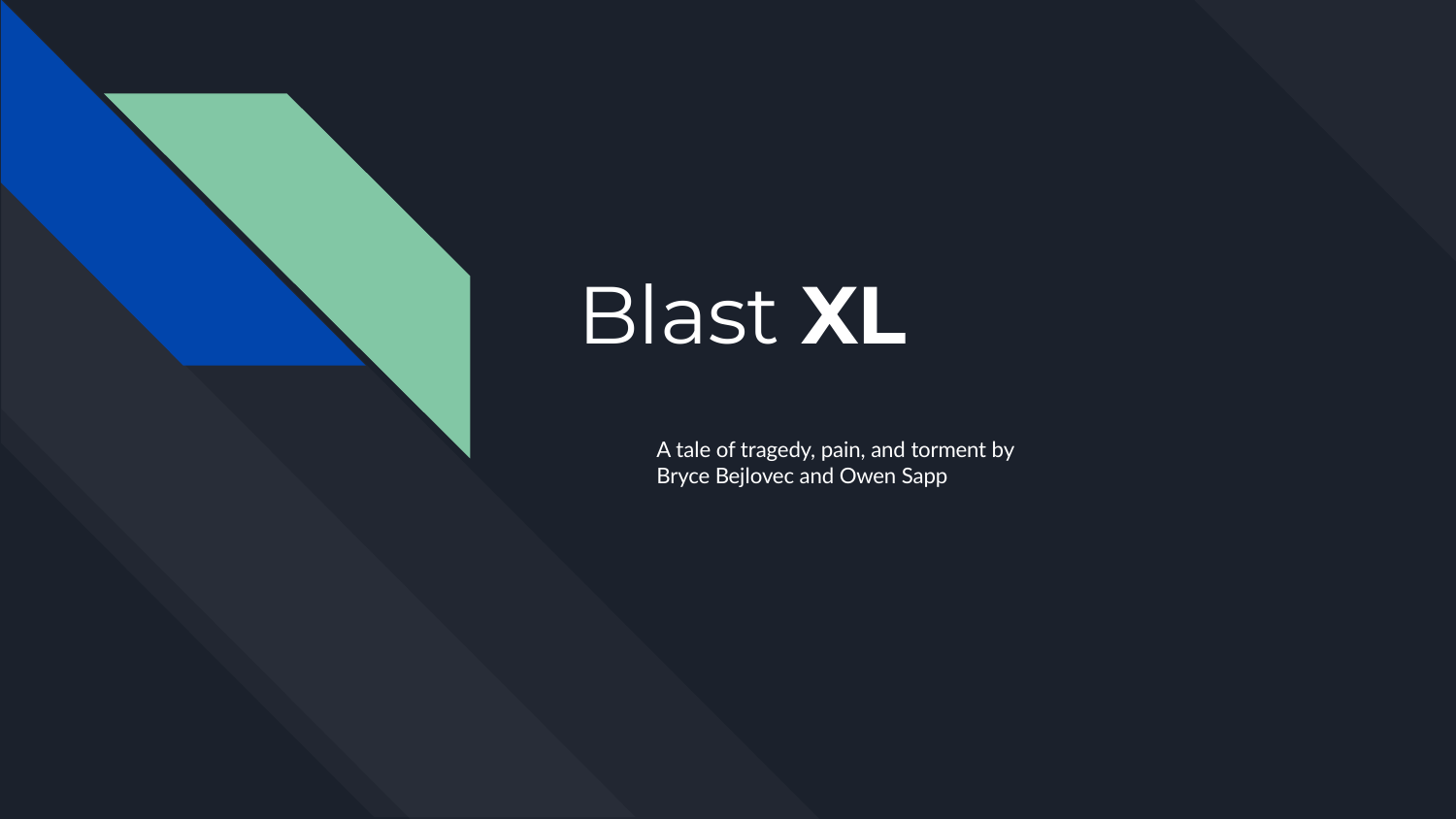

# Blast XL
A tale of tragedy, pain, and torment by
Bryce Bejlovec and Owen Sapp